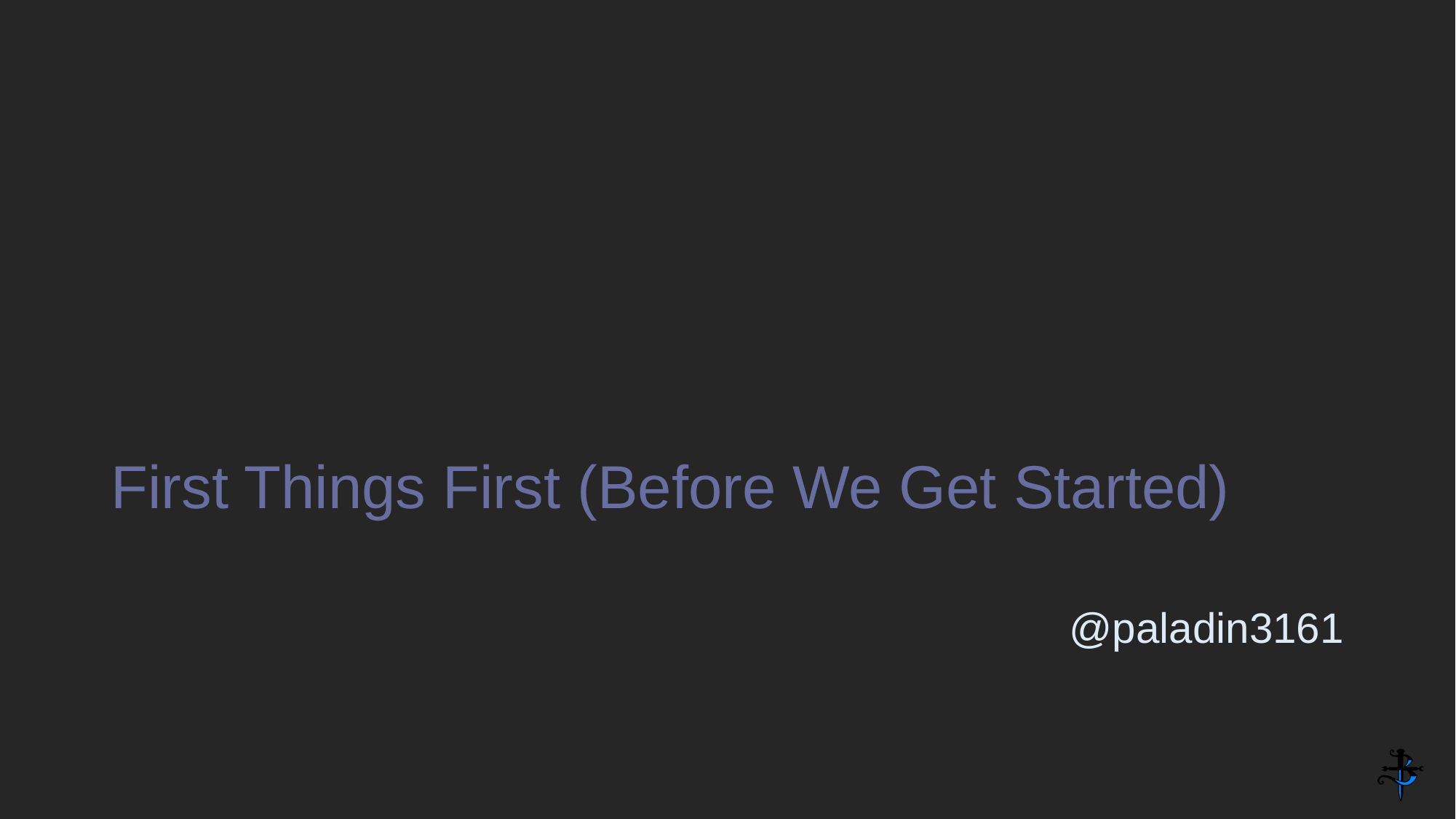

# First Things First (Before We Get Started)
@paladin3161